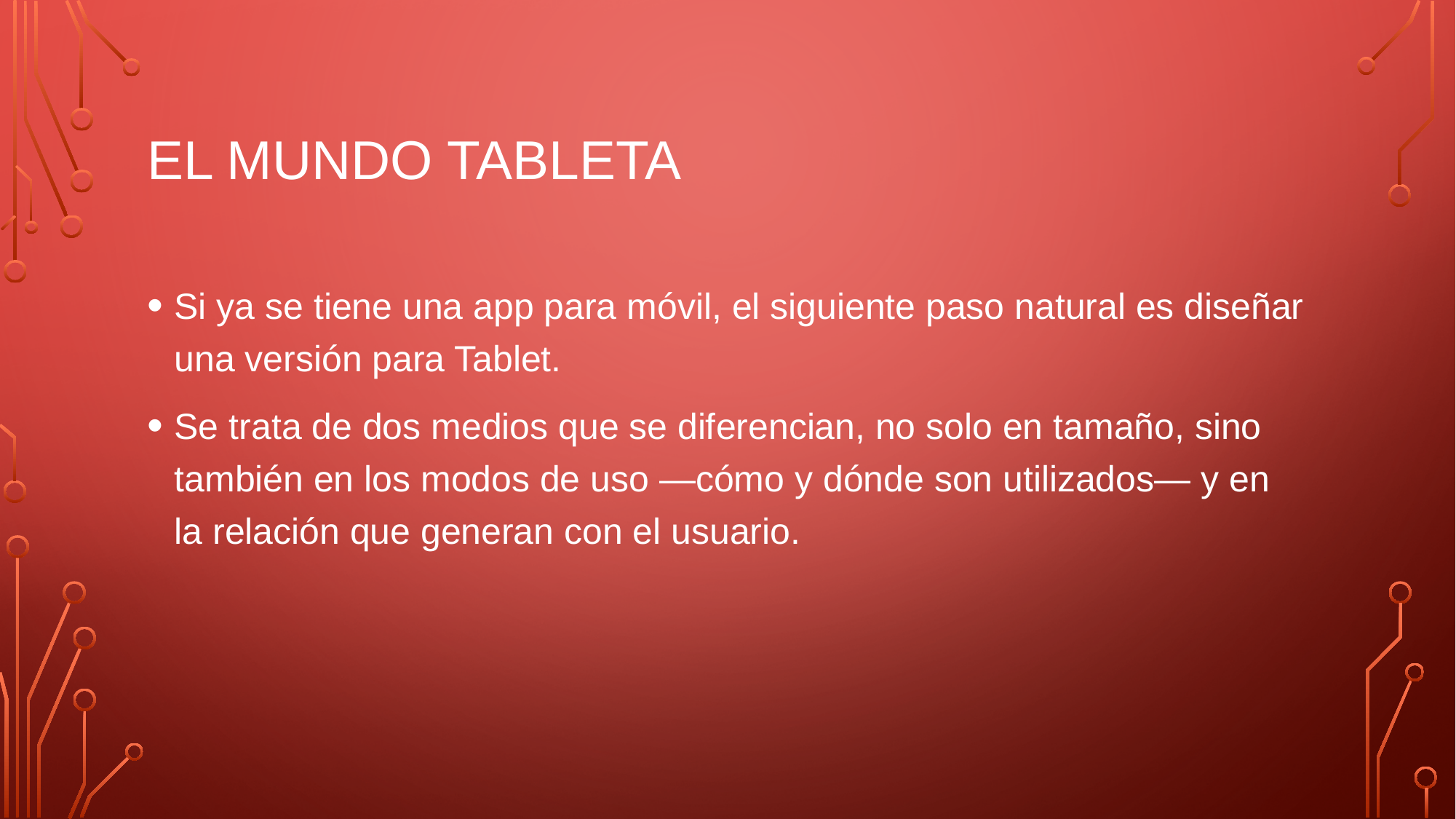

# El mundo tableta
Si ya se tiene una app para móvil, el siguiente paso natural es diseñar una versión para Tablet.
Se trata de dos medios que se diferencian, no solo en tamaño, sino también en los modos de uso —cómo y dónde son utilizados— y en la relación que generan con el usuario.